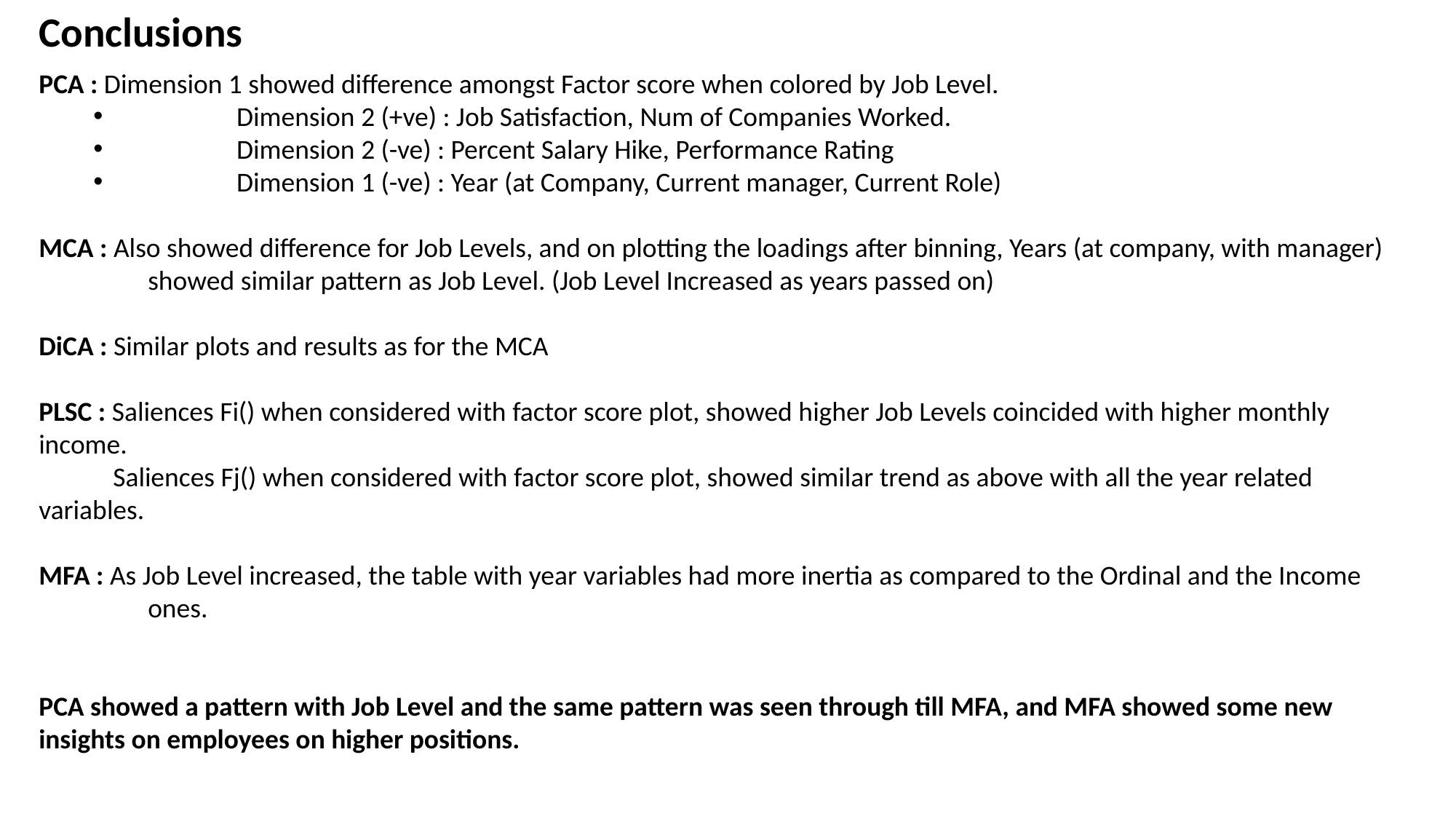

# Conclusions
PCA : Dimension 1 showed difference amongst Factor score when colored by Job Level.
	Dimension 2 (+ve) : Job Satisfaction, Num of Companies Worked.
	Dimension 2 (-ve) : Percent Salary Hike, Performance Rating
	Dimension 1 (-ve) : Year (at Company, Current manager, Current Role)

MCA : Also showed difference for Job Levels, and on plotting the loadings after binning, Years (at company, with manager) 	showed similar pattern as Job Level. (Job Level Increased as years passed on)

DiCA : Similar plots and results as for the MCA

PLSC : Saliences Fi() when considered with factor score plot, showed higher Job Levels coincided with higher monthly 	income.
            Saliences Fj() when considered with factor score plot, showed similar trend as above with all the year related 	variables.

MFA : As Job Level increased, the table with year variables had more inertia as compared to the Ordinal and the Income 	ones.

PCA showed a pattern with Job Level and the same pattern was seen through till MFA, and MFA showed some new insights on employees on higher positions.